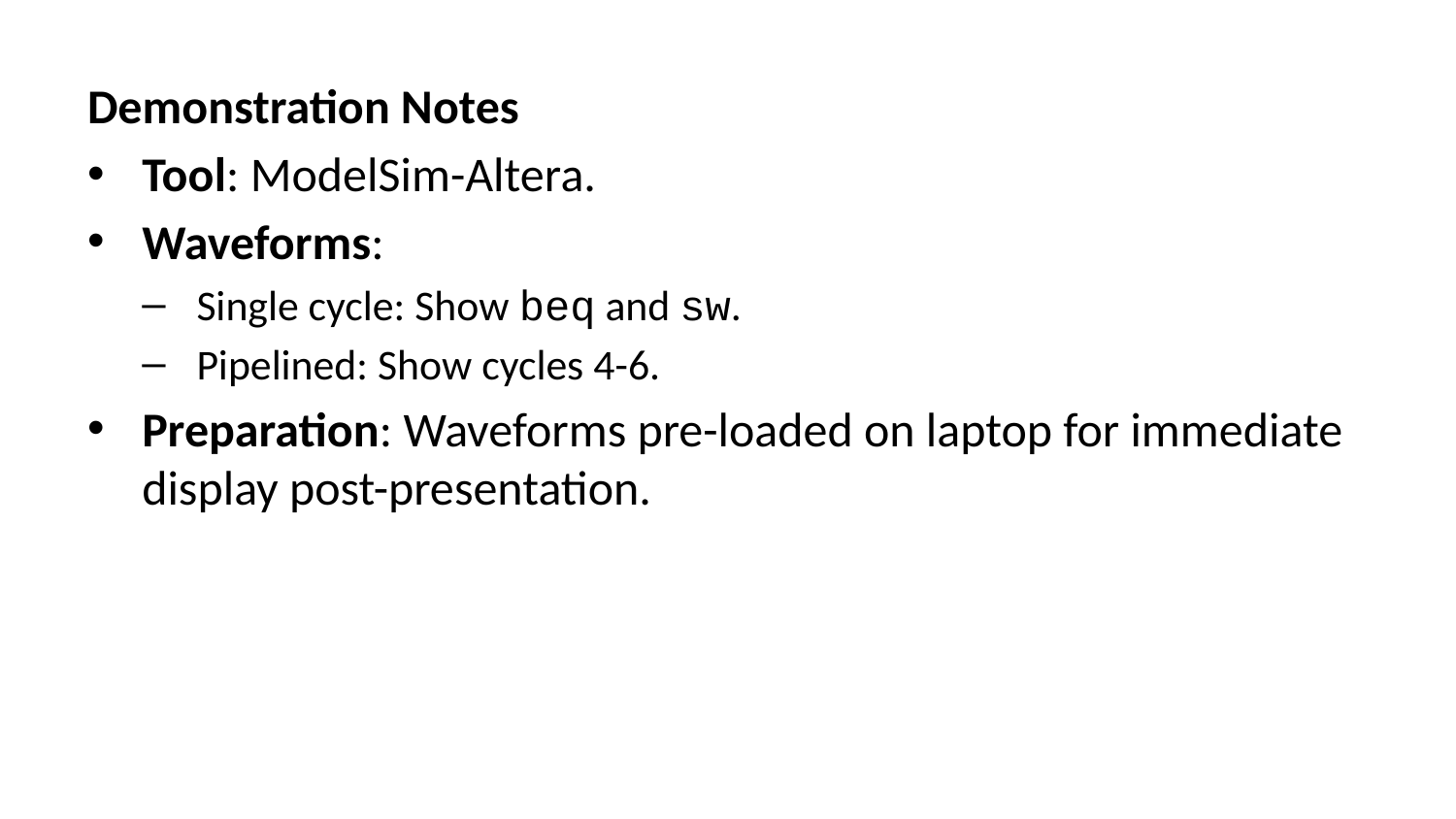

# Demonstration Notes
Tool: ModelSim-Altera.
Waveforms:
Single cycle: Show beq and sw.
Pipelined: Show cycles 4-6.
Preparation: Waveforms pre-loaded on laptop for immediate display post-presentation.